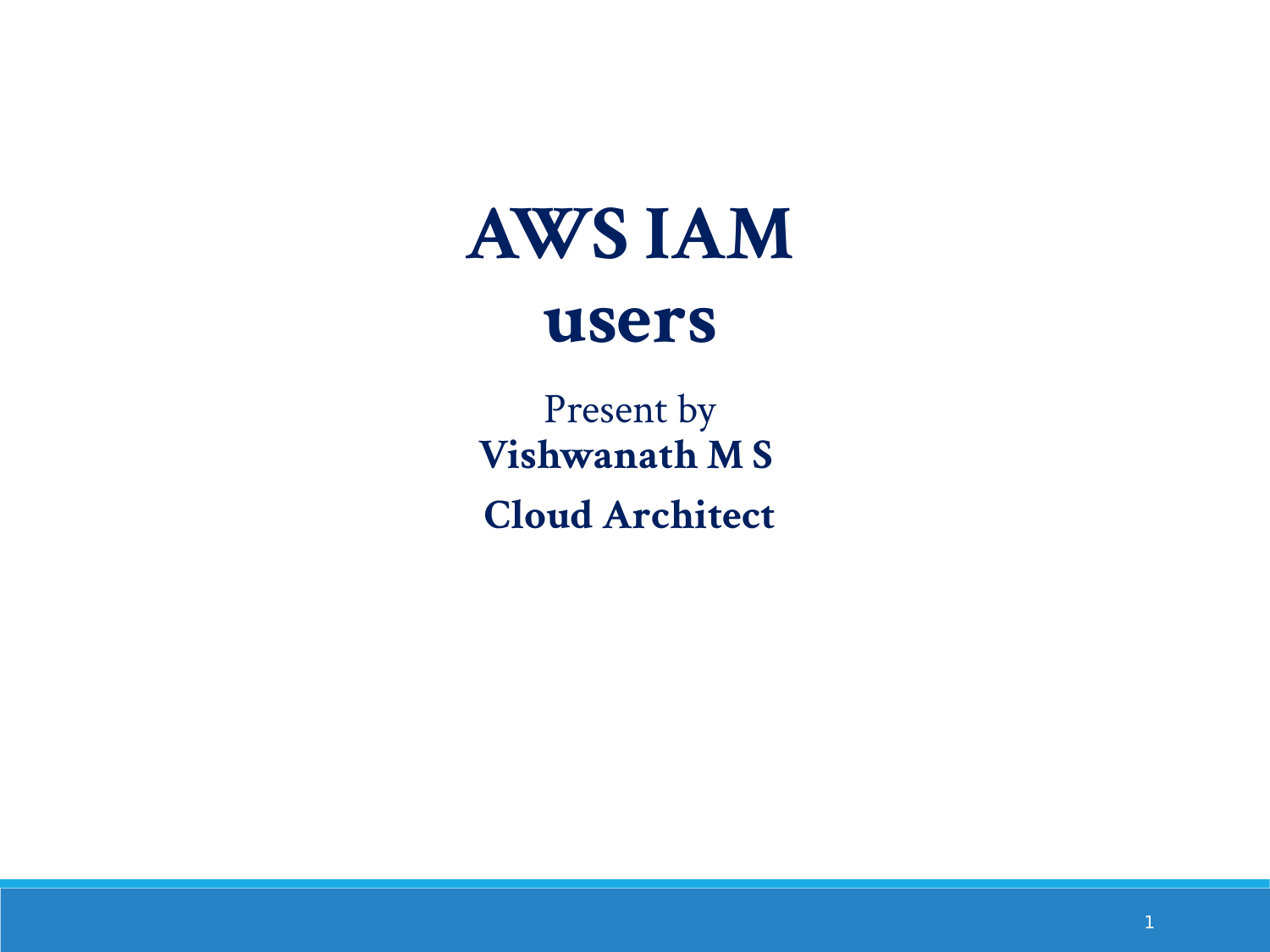

AWS IAM users
Present by Vishwanath M S
Cloud Architect

1